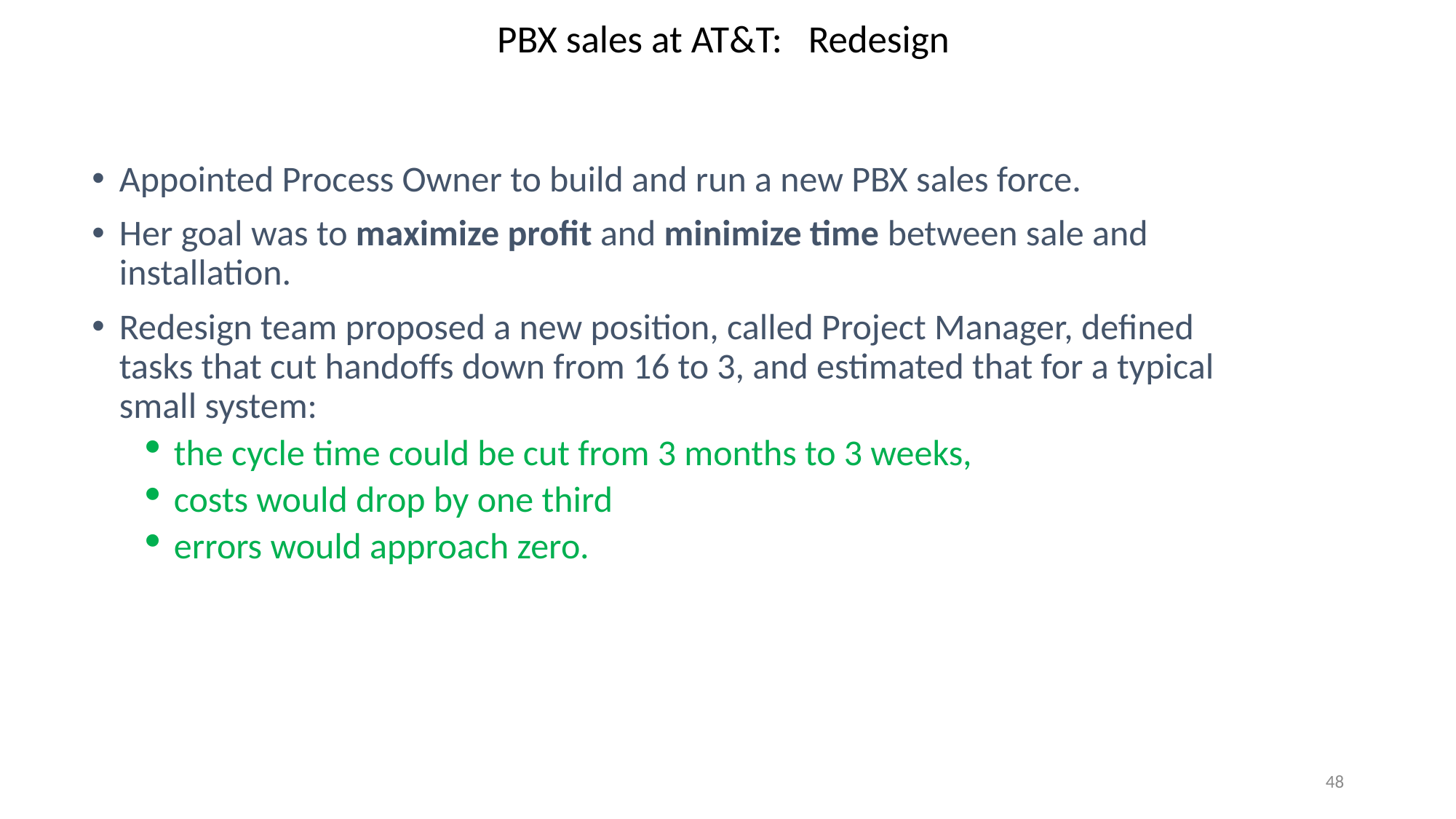

# PBX sales at AT&T:   Redesign
Appointed Process Owner to build and run a new PBX sales force.
Her goal was to maximize profit and minimize time between sale and installation.
Redesign team proposed a new position, called Project Manager, defined tasks that cut handoffs down from 16 to 3, and estimated that for a typical small system:
the cycle time could be cut from 3 months to 3 weeks,
costs would drop by one third
errors would approach zero.
48